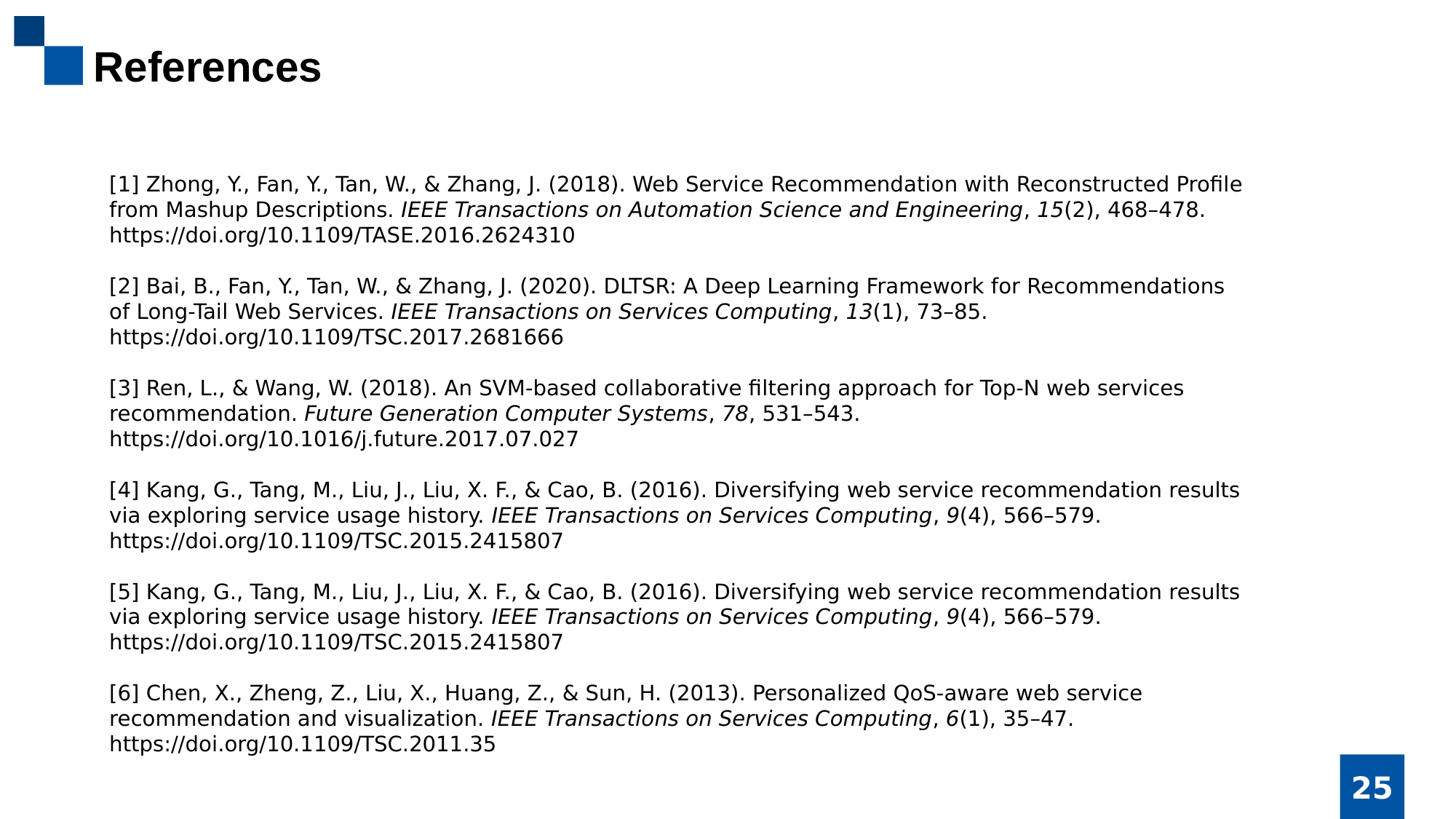

References
[1] Zhong, Y., Fan, Y., Tan, W., & Zhang, J. (2018). Web Service Recommendation with Reconstructed Profile from Mashup Descriptions. IEEE Transactions on Automation Science and Engineering, 15(2), 468–478. https://doi.org/10.1109/TASE.2016.2624310

[2] Bai, B., Fan, Y., Tan, W., & Zhang, J. (2020). DLTSR: A Deep Learning Framework for Recommendations of Long-Tail Web Services. IEEE Transactions on Services Computing, 13(1), 73–85. https://doi.org/10.1109/TSC.2017.2681666

[3] Ren, L., & Wang, W. (2018). An SVM-based collaborative filtering approach for Top-N web services recommendation. Future Generation Computer Systems, 78, 531–543. https://doi.org/10.1016/j.future.2017.07.027

[4] Kang, G., Tang, M., Liu, J., Liu, X. F., & Cao, B. (2016). Diversifying web service recommendation results via exploring service usage history. IEEE Transactions on Services Computing, 9(4), 566–579. https://doi.org/10.1109/TSC.2015.2415807

[5] Kang, G., Tang, M., Liu, J., Liu, X. F., & Cao, B. (2016). Diversifying web service recommendation results via exploring service usage history. IEEE Transactions on Services Computing, 9(4), 566–579. https://doi.org/10.1109/TSC.2015.2415807

[6] Chen, X., Zheng, Z., Liu, X., Huang, Z., & Sun, H. (2013). Personalized QoS-aware web service recommendation and visualization. IEEE Transactions on Services Computing, 6(1), 35–47. https://doi.org/10.1109/TSC.2011.35

25